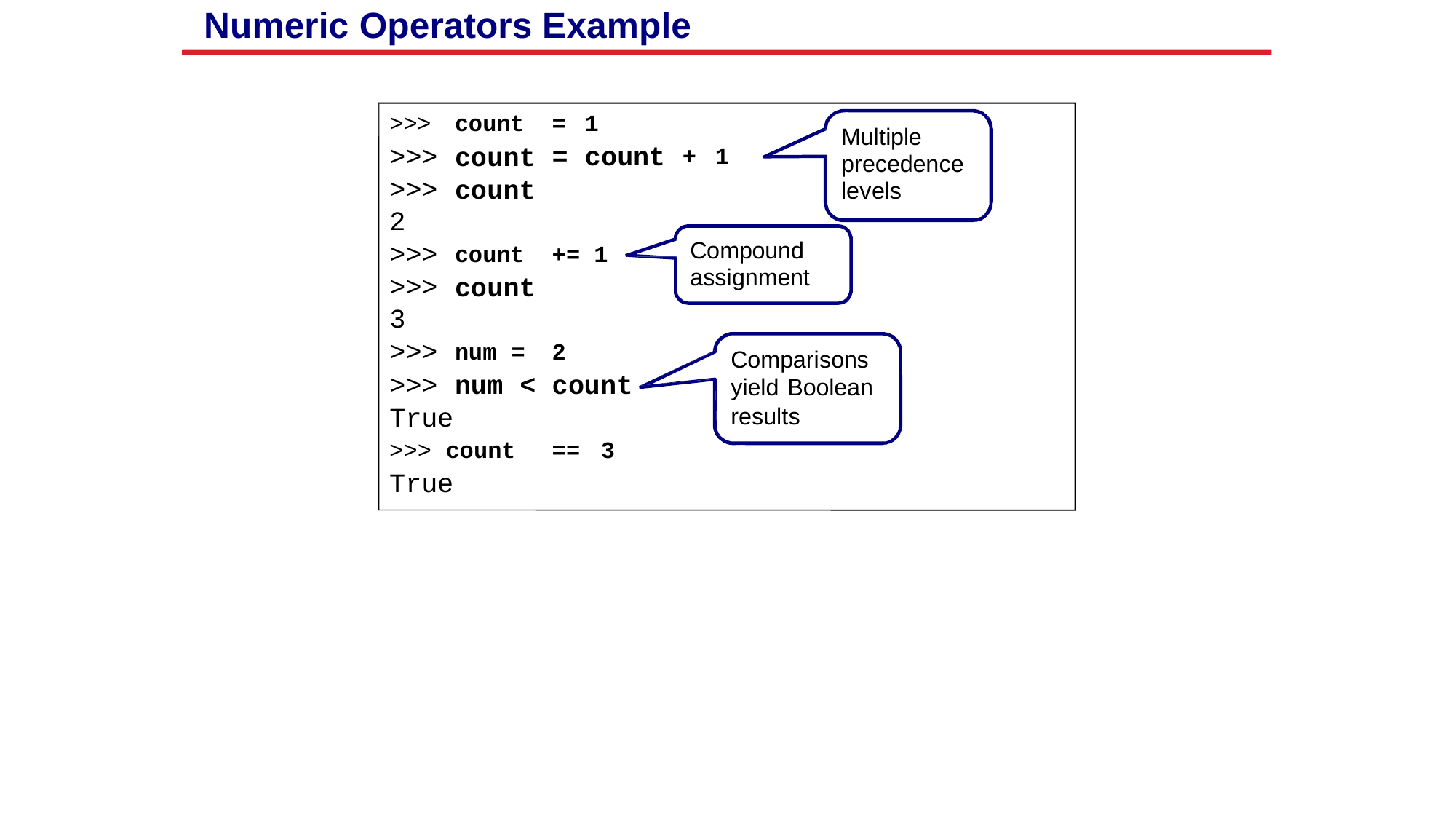

Numeric
Operators Example

>>>
>>>
>>>
2
>>>
>>>
3
>>>
>>>
True
count
count
count
=
=
1
count

Multiple
precedence levels
+
1

Compound
assignment
count
count
+= 1

num =
num <
2
count
Comparisons
yield Boolean
results
>>> count
True
==
3